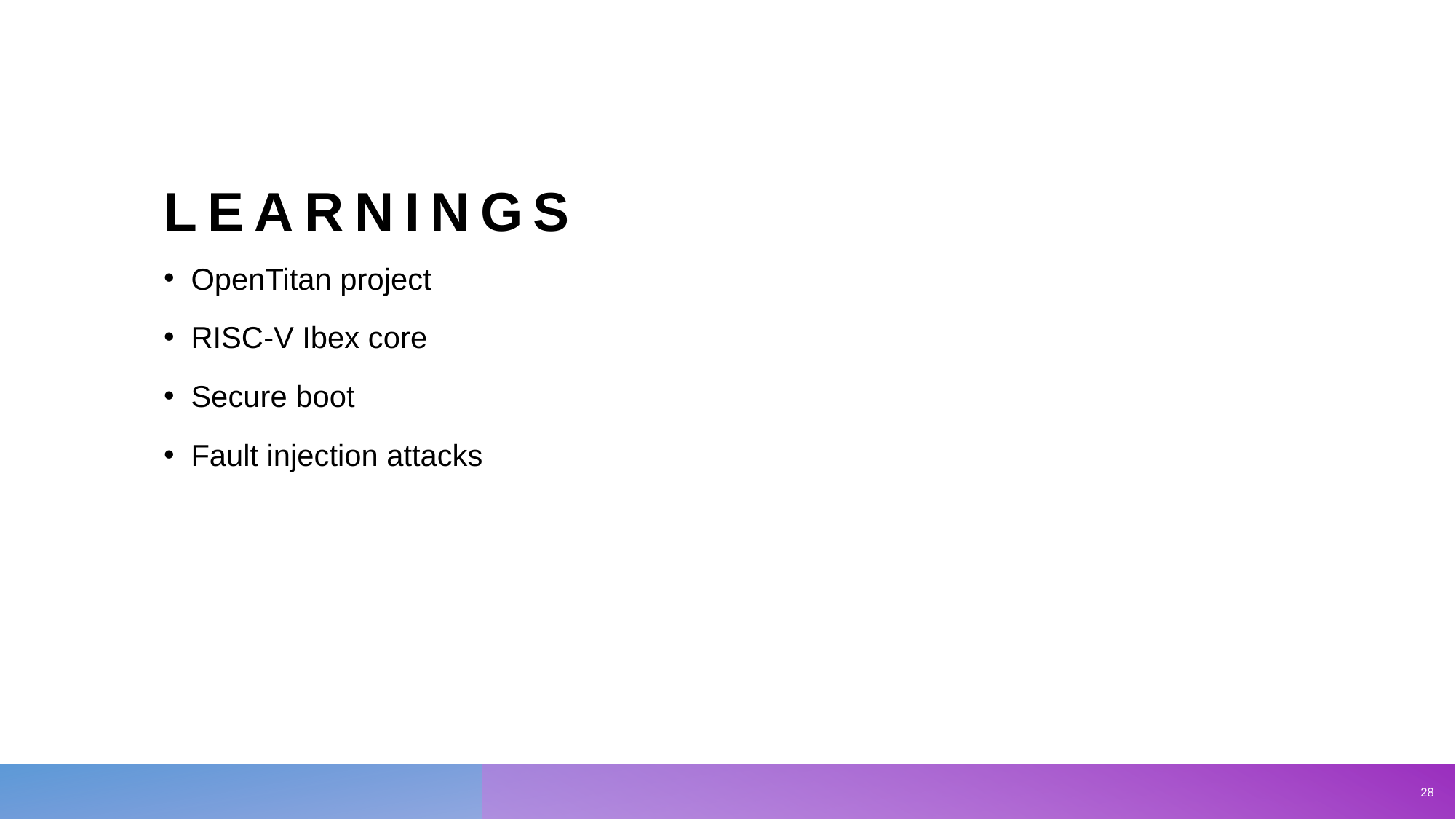

# Learnings
OpenTitan project
RISC-V Ibex core
Secure boot
Fault injection attacks

28